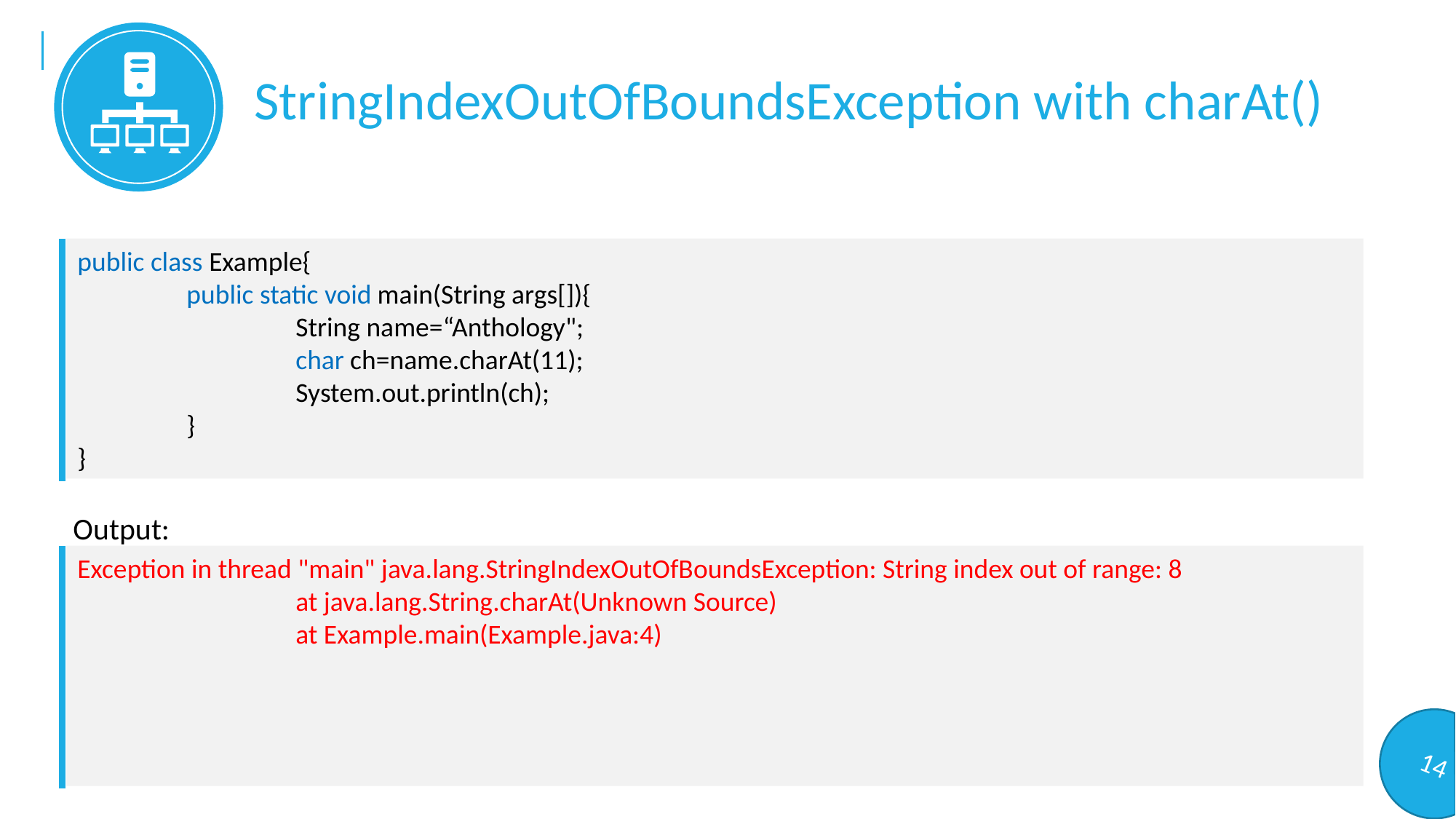

StringIndexOutOfBoundsException with charAt()
public class Example{
	public static void main(String args[]){
		String name=“Anthology";
		char ch=name.charAt(11);
		System.out.println(ch);
	}
}
Output:
Exception in thread "main" java.lang.StringIndexOutOfBoundsException: String index out of range: 8
		at java.lang.String.charAt(Unknown Source)
		at Example.main(Example.java:4)

14